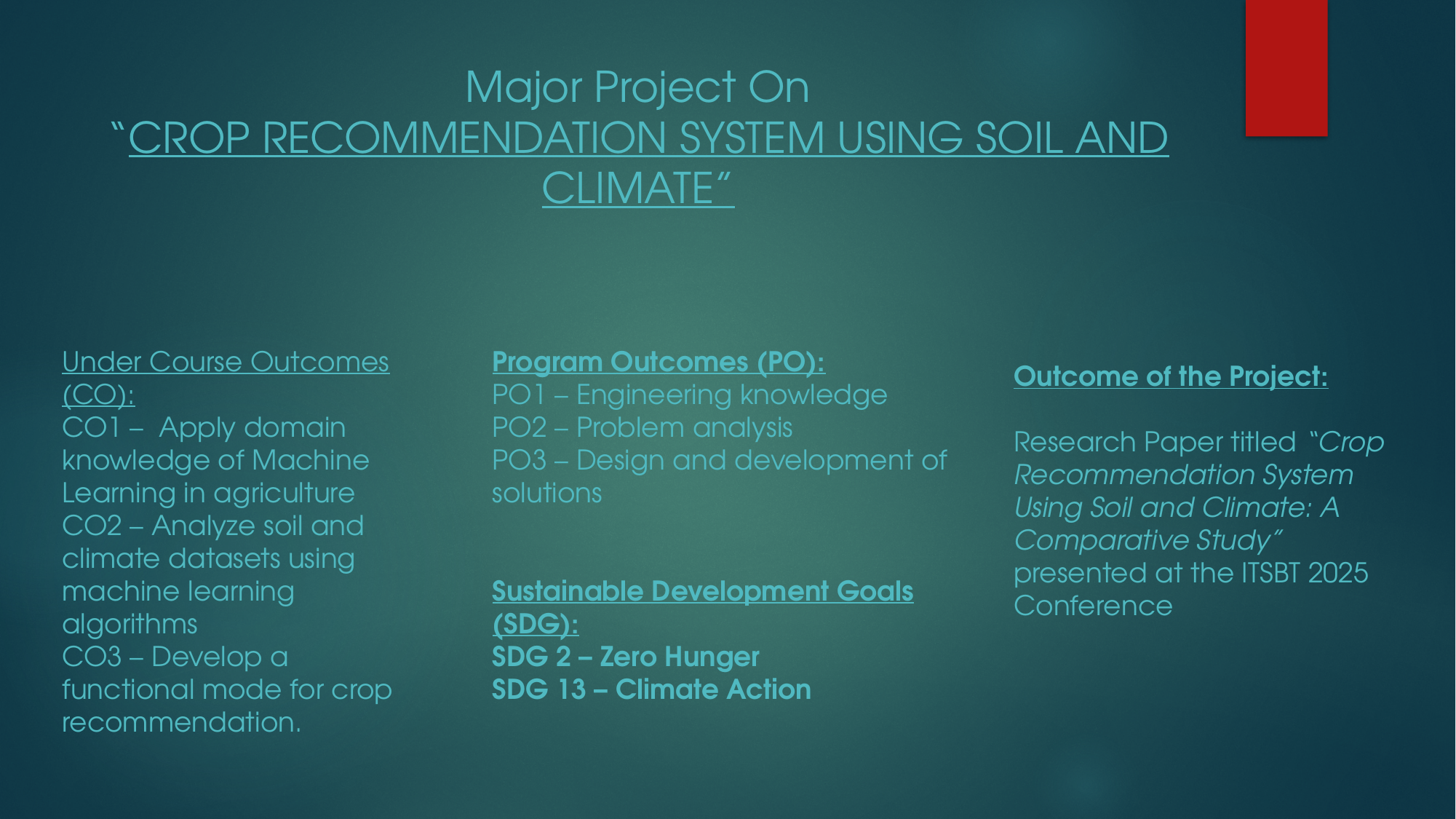

# Major Project On “CROP RECOMMENDATION SYSTEM USING SOIL AND CLIMATE”

Under Course Outcomes (CO):
CO1 –  Apply domain knowledge of Machine Learning in agriculture
CO2 – Analyze soil and climate datasets using machine learning algorithms
CO3 – Develop a functional mode for crop recommendation.
Program Outcomes (PO):
PO1 – Engineering knowledge
PO2 – Problem analysis
PO3 – Design and development of solutions

Sustainable Development Goals (SDG):
SDG 2 – Zero Hunger
SDG 13 – Climate Action

Outcome of the Project:

Research Paper titled “Crop Recommendation System Using Soil and Climate: A Comparative Study”
presented at the ITSBT 2025 Conference